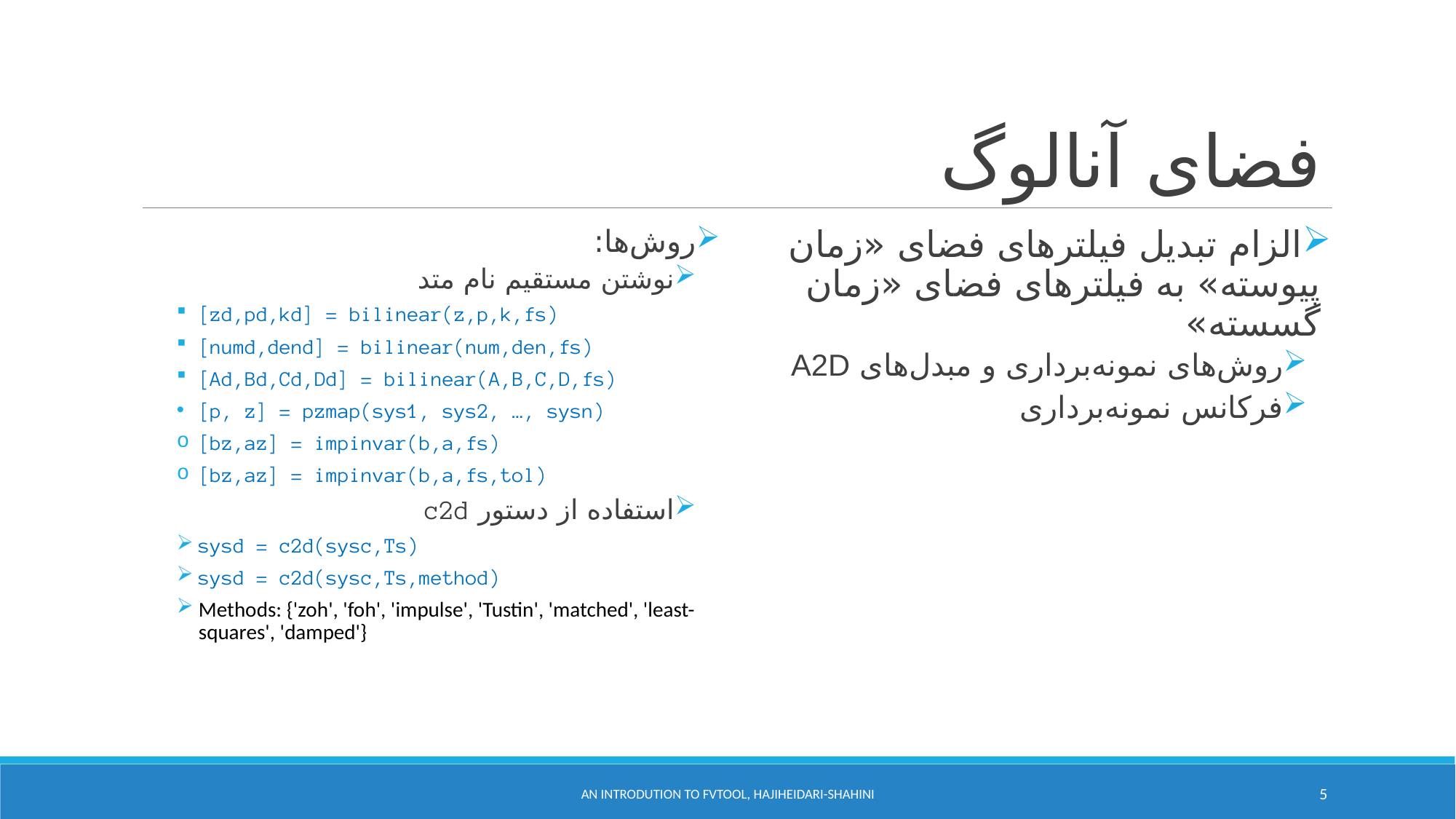

# فضای آنالوگ
روش‌ها:
نوشتن مستقیم نام متد
[zd,pd,kd] = bilinear(z,p,k,fs)
[numd,dend] = bilinear(num,den,fs)
[Ad,Bd,Cd,Dd] = bilinear(A,B,C,D,fs)
[p, z] = pzmap(sys1, sys2, …, sysn)
[bz,az] = impinvar(b,a,fs)
[bz,az] = impinvar(b,a,fs,tol)
استفاده از دستور c2d
sysd = c2d(sysc,Ts)
sysd = c2d(sysc,Ts,method)
Methods: {'zoh', 'foh', 'impulse', 'Tustin', 'matched', 'least-squares', 'damped'}

الزام تبدیل فیلترهای فضای «زمان ‌پیوسته» به فیلترهای فضای «زمان گسسته»
روش‌های نمونه‌برداری و مبدل‌های A2D
فرکانس نمونه‌برداری

An Introdution to FVTOOL, HajiHeidari-Shahini
5